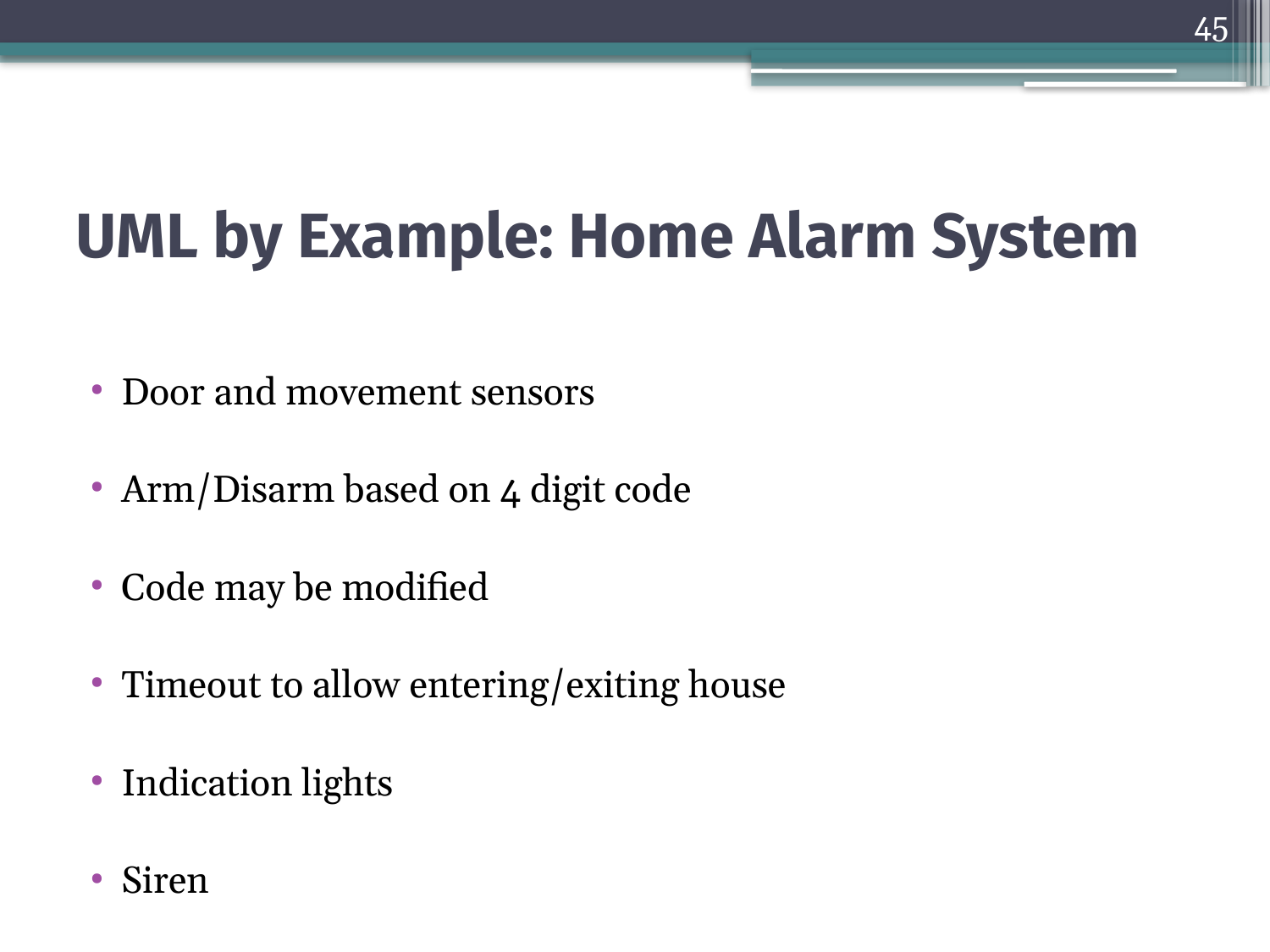

45
# UML by Example: Home Alarm System

Door and movement sensors

Arm/Disarm based on 4 digit code

Code may be modified

Timeout to allow entering/exiting house

Indication lights

Siren